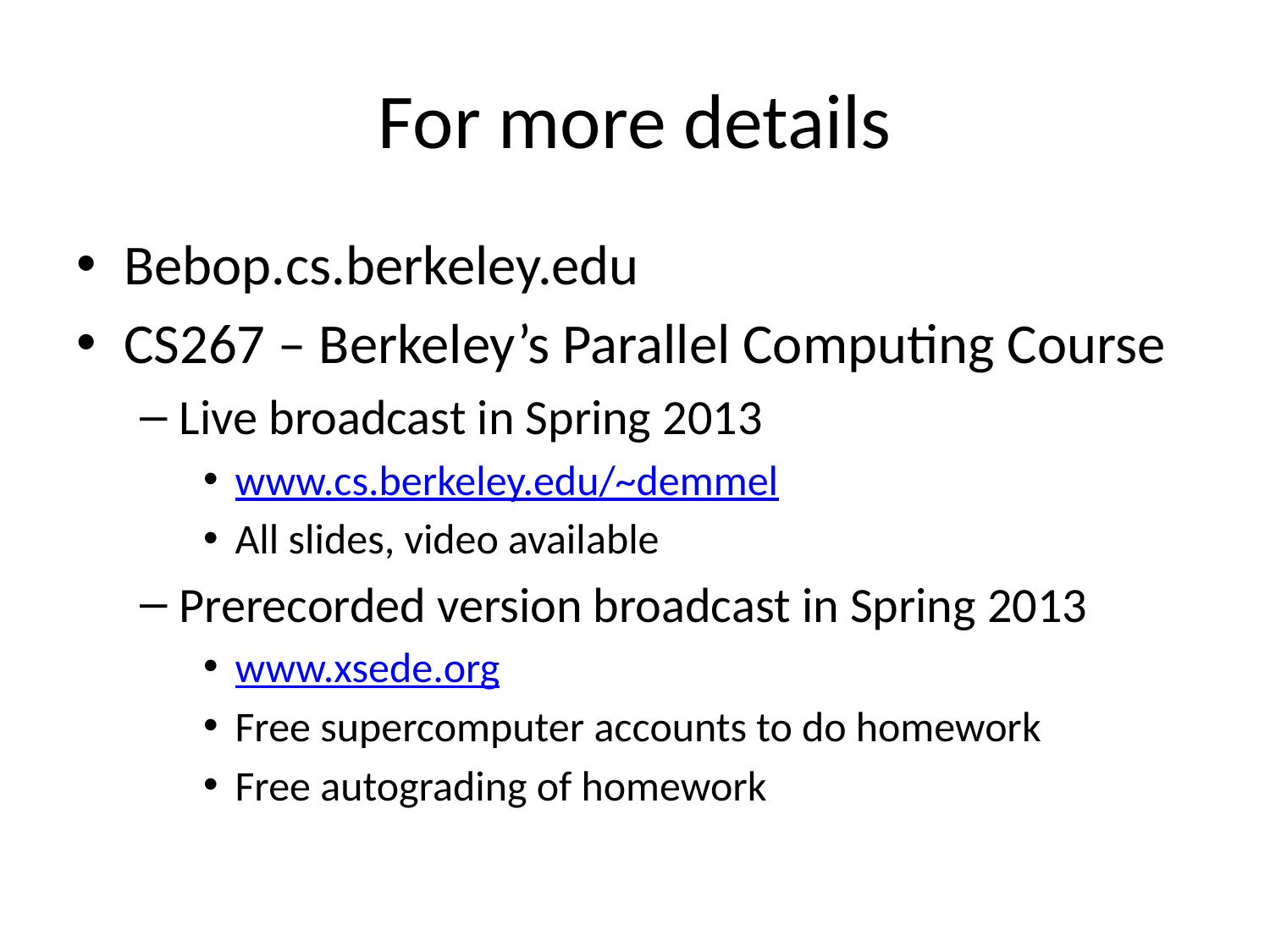

# For more details
Bebop.cs.berkeley.edu
CS267 – Berkeley’s Parallel Computing Course
Live broadcast in Spring 2013
www.cs.berkeley.edu/~demmel
All slides, video available
Prerecorded version broadcast in Spring 2013
www.xsede.org
Free supercomputer accounts to do homework
Free autograding of homework